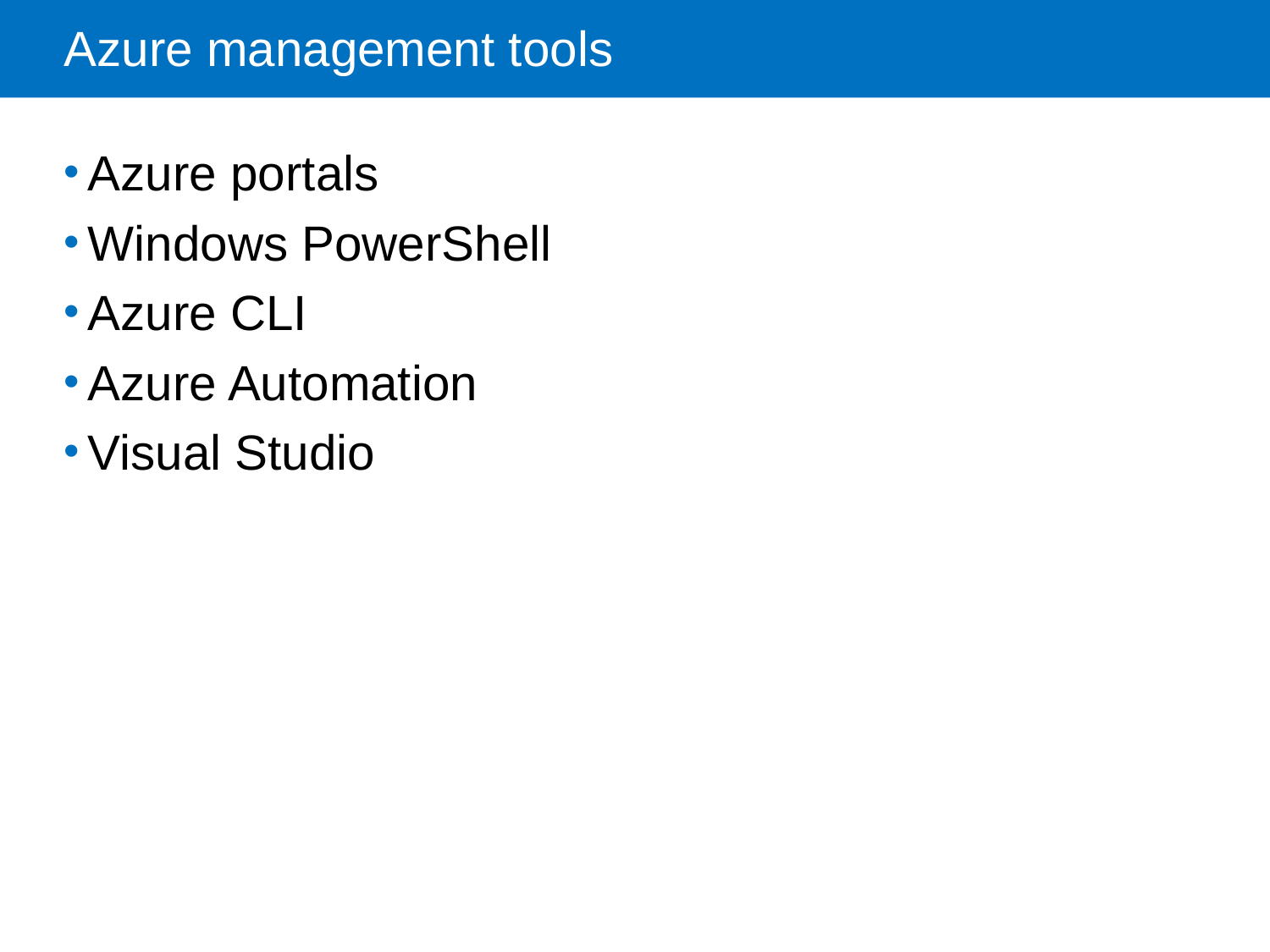

# Azure management tools
Azure portals
Windows PowerShell
Azure CLI
Azure Automation
Visual Studio